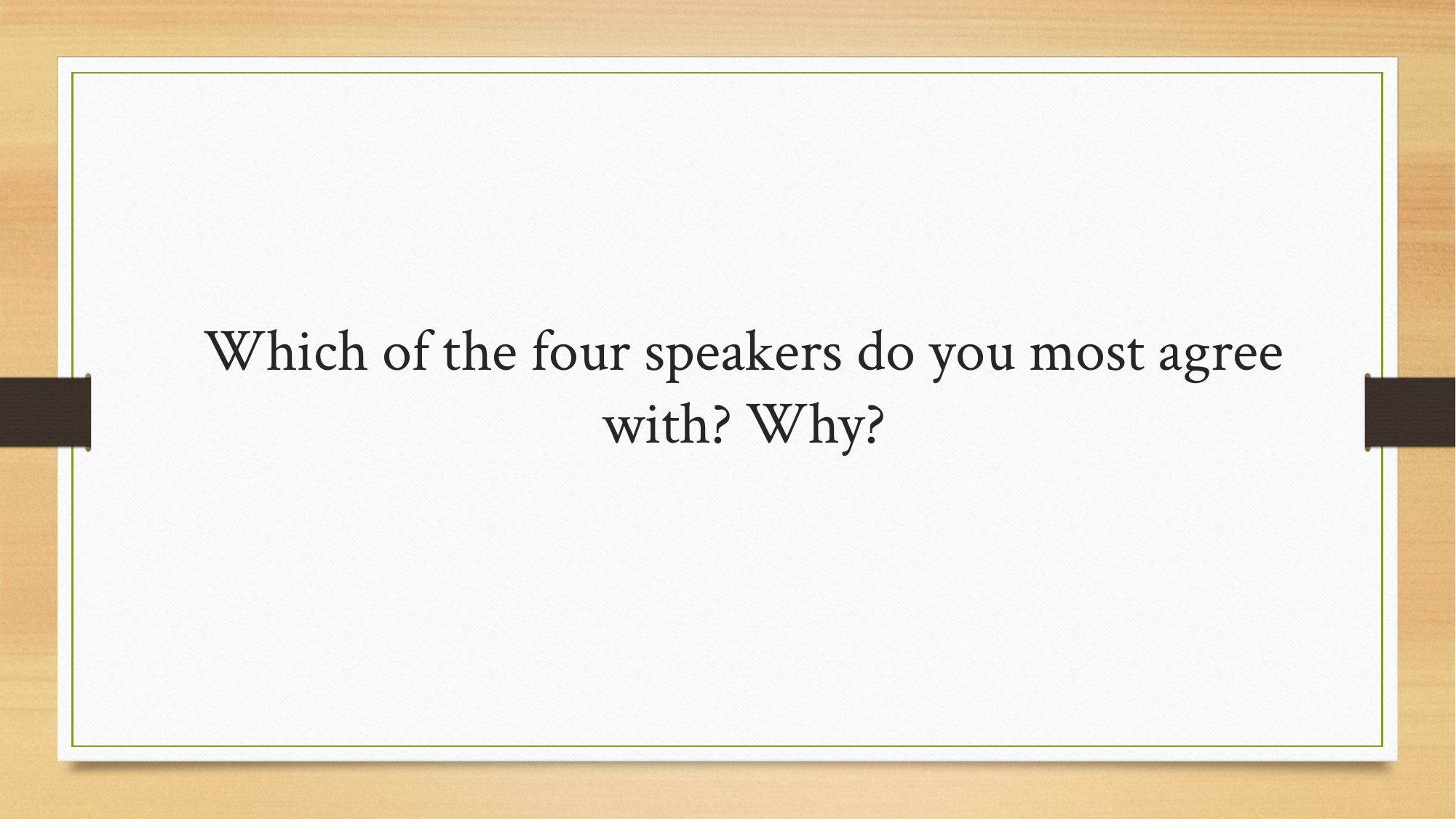

Which of the four speakers do you most agree with? Why?